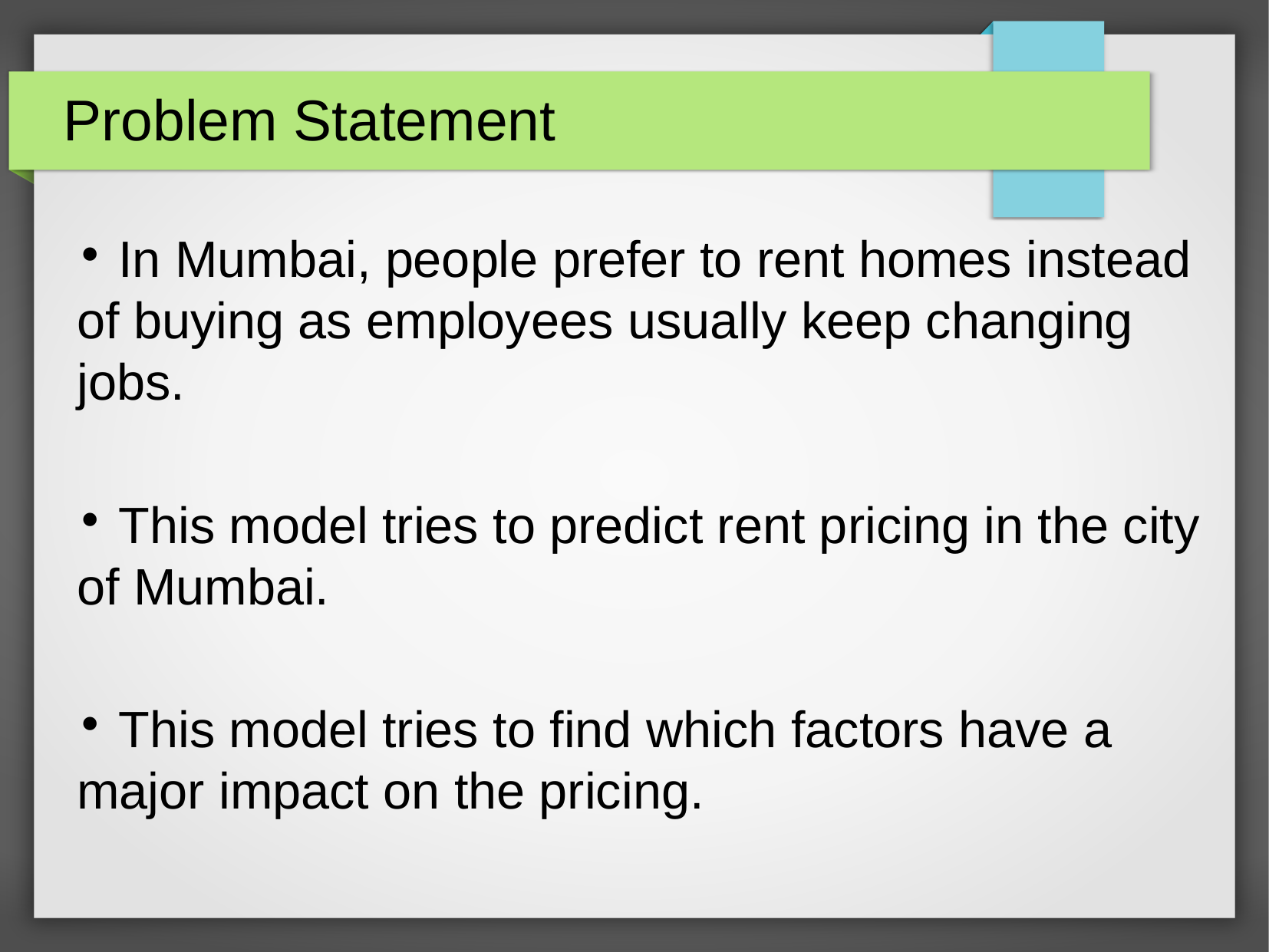

Problem Statement
 In Mumbai, people prefer to rent homes instead of buying as employees usually keep changing jobs.
 This model tries to predict rent pricing in the city of Mumbai.
 This model tries to find which factors have a major impact on the pricing.